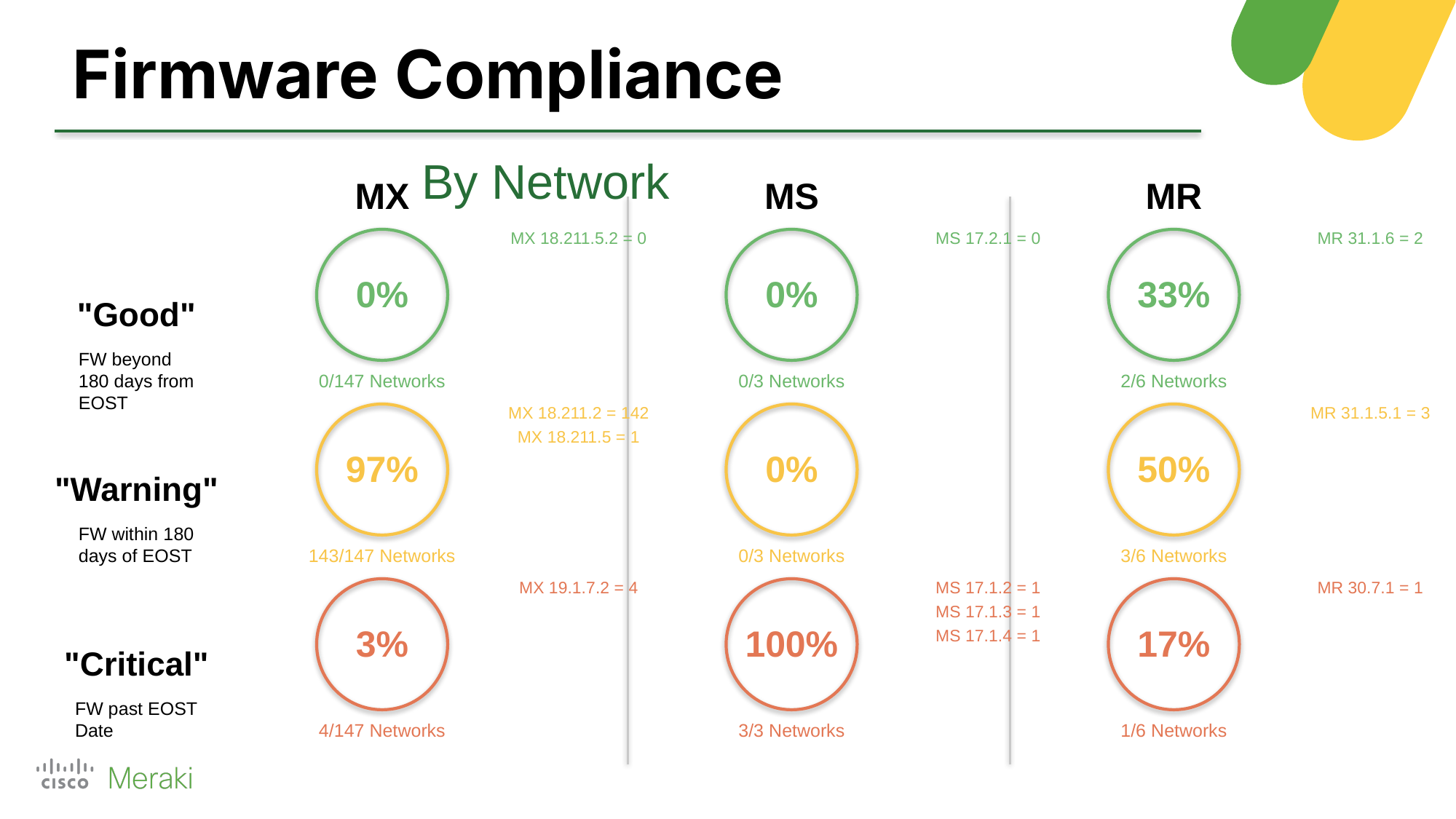

Firmware Compliance

By Network

MX

MS

MR

MX 18.211.5.2 = 0

MS 17.2.1 = 0

MR 31.1.6 = 2

0%

0%

33%

"Good"

FW beyond
180 days from
EOST

0/147 Networks

0/3 Networks

2/6 Networks

MX 18.211.2 = 142

MR 31.1.5.1 = 3

MX 18.211.5 = 1

97%

0%

50%

"Warning"

FW within 180
days of EOST

143/147 Networks

0/3 Networks

3/6 Networks

MX 19.1.7.2 = 4

MS 17.1.2 = 1

MR 30.7.1 = 1

MS 17.1.3 = 1

3%

100%

17%

MS 17.1.4 = 1

"Critical"

FW past EOST
Date

4/147 Networks

3/3 Networks

1/6 Networks